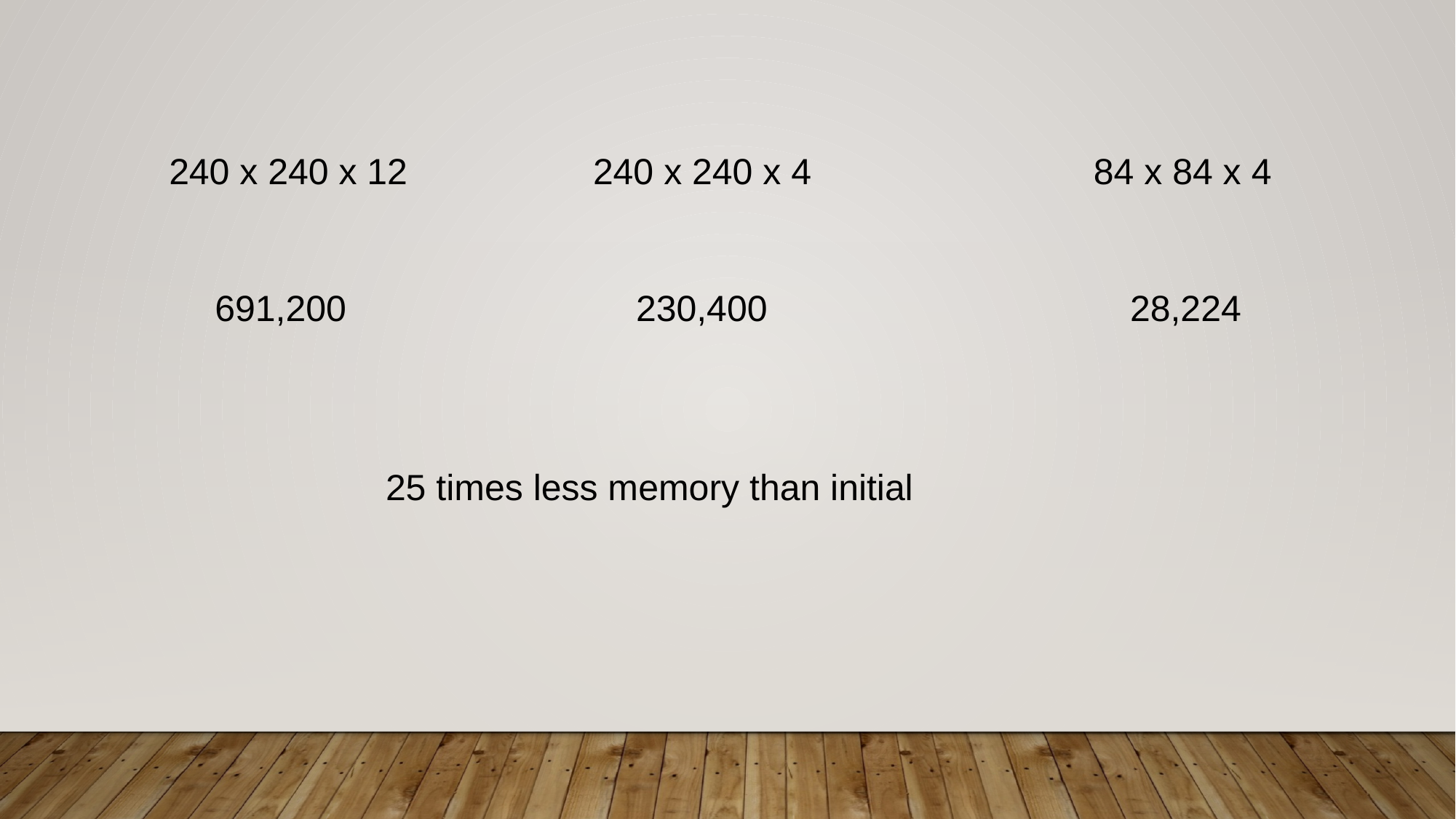

240 x 240 x 12
84 x 84 x 4
240 x 240 x 4
691,200
28,224
230,400
25 times less memory than initial